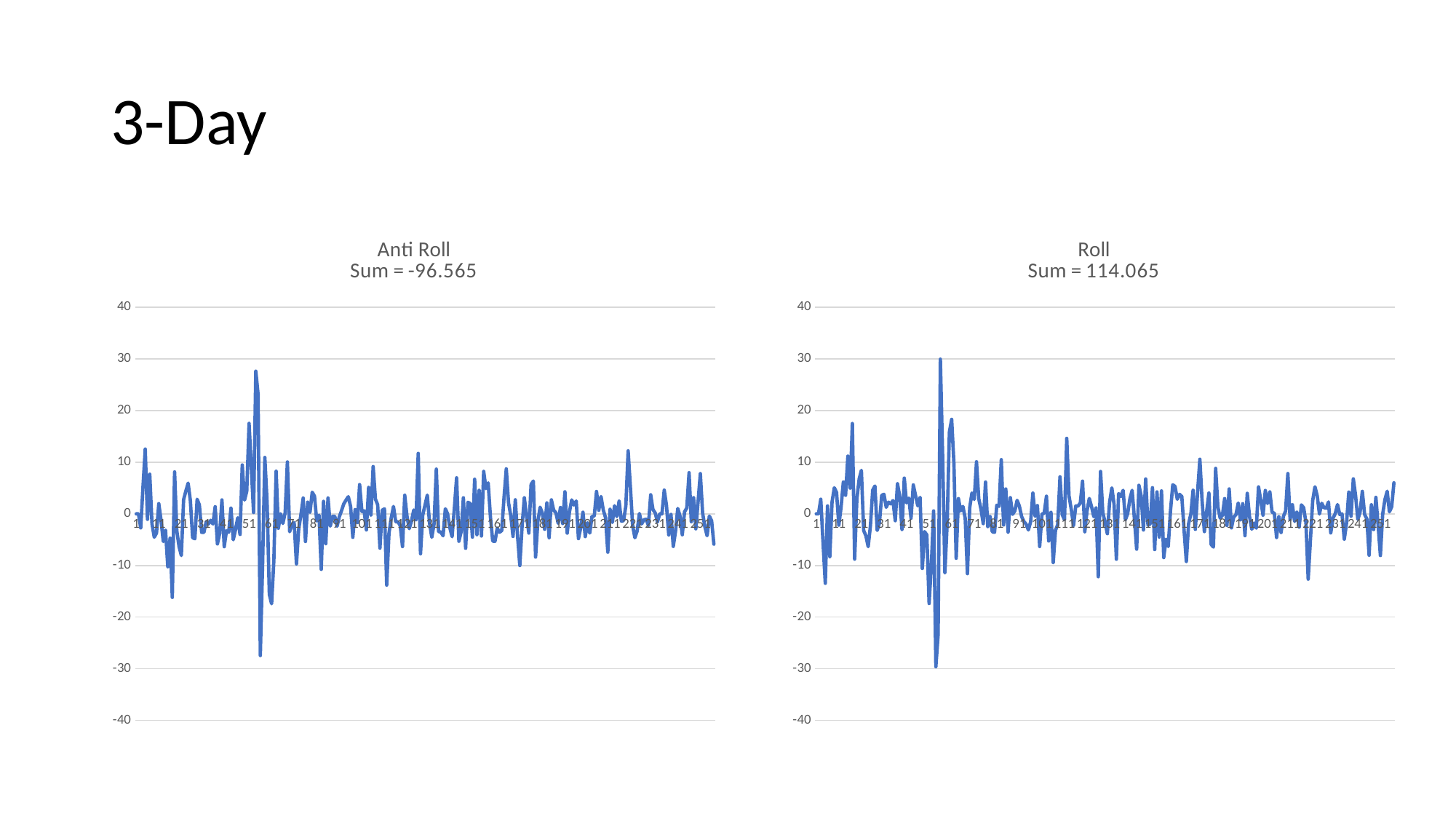

# 3-Day

### Chart: Anti Roll
Sum = -96.565

| Category | 3_Profit |
|---|---|

### Chart: Roll
Sum = 114.065

| Category | 3_Profit |
|---|---|